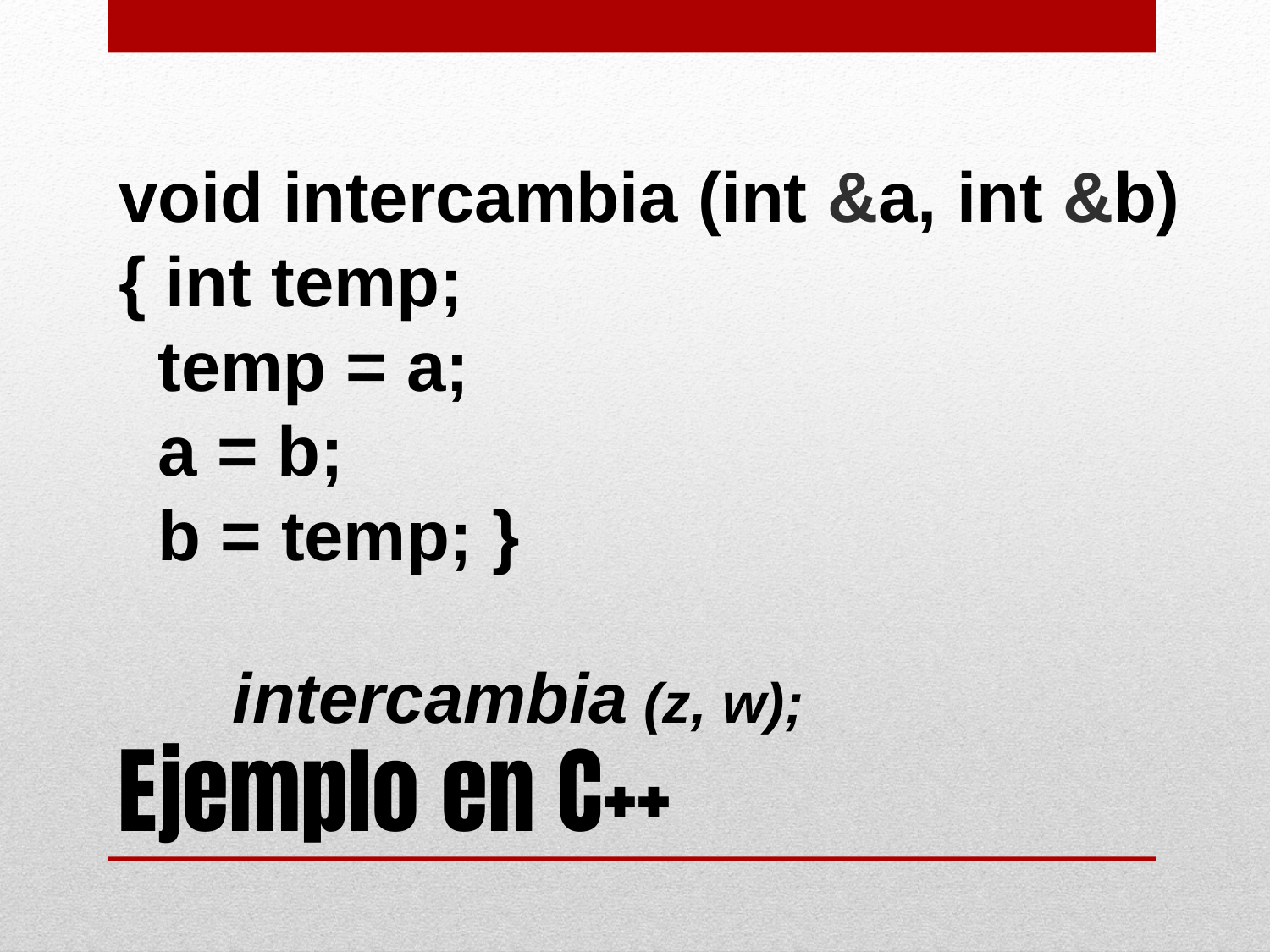

void intercambia (int &a, int &b)
{ int temp;
  temp = a;
  a = b;
  b = temp; }
# Ejemplo en C++
intercambia (z, w);